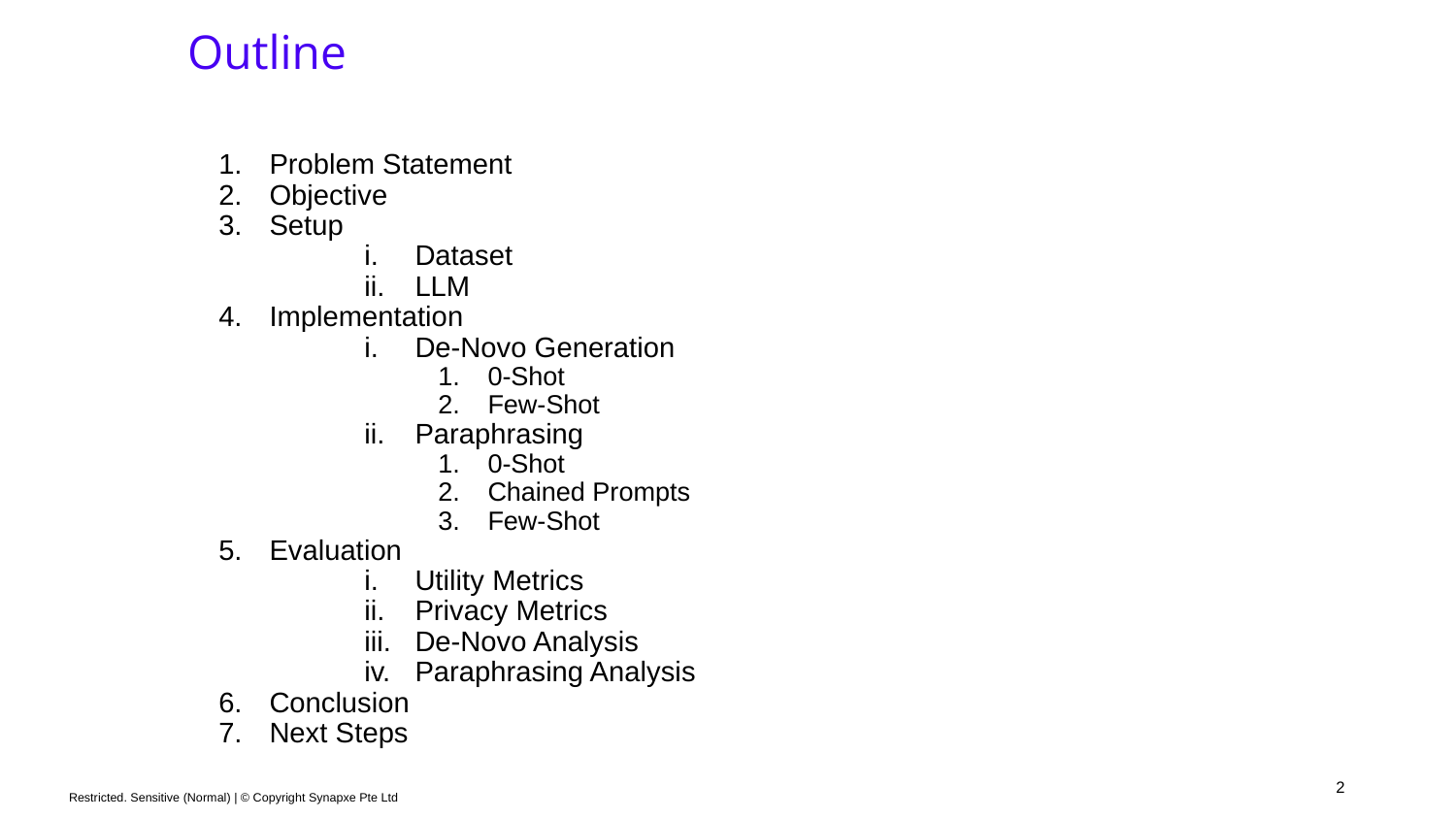

Outline
Problem Statement
Objective
Setup
Dataset
LLM
Implementation
De-Novo Generation
0-Shot
Few-Shot
Paraphrasing
0-Shot
Chained Prompts
Few-Shot
Evaluation
Utility Metrics
Privacy Metrics
De-Novo Analysis
Paraphrasing Analysis
Conclusion
Next Steps
2
Restricted. Sensitive (Normal) | © Copyright Synapxe Pte Ltd